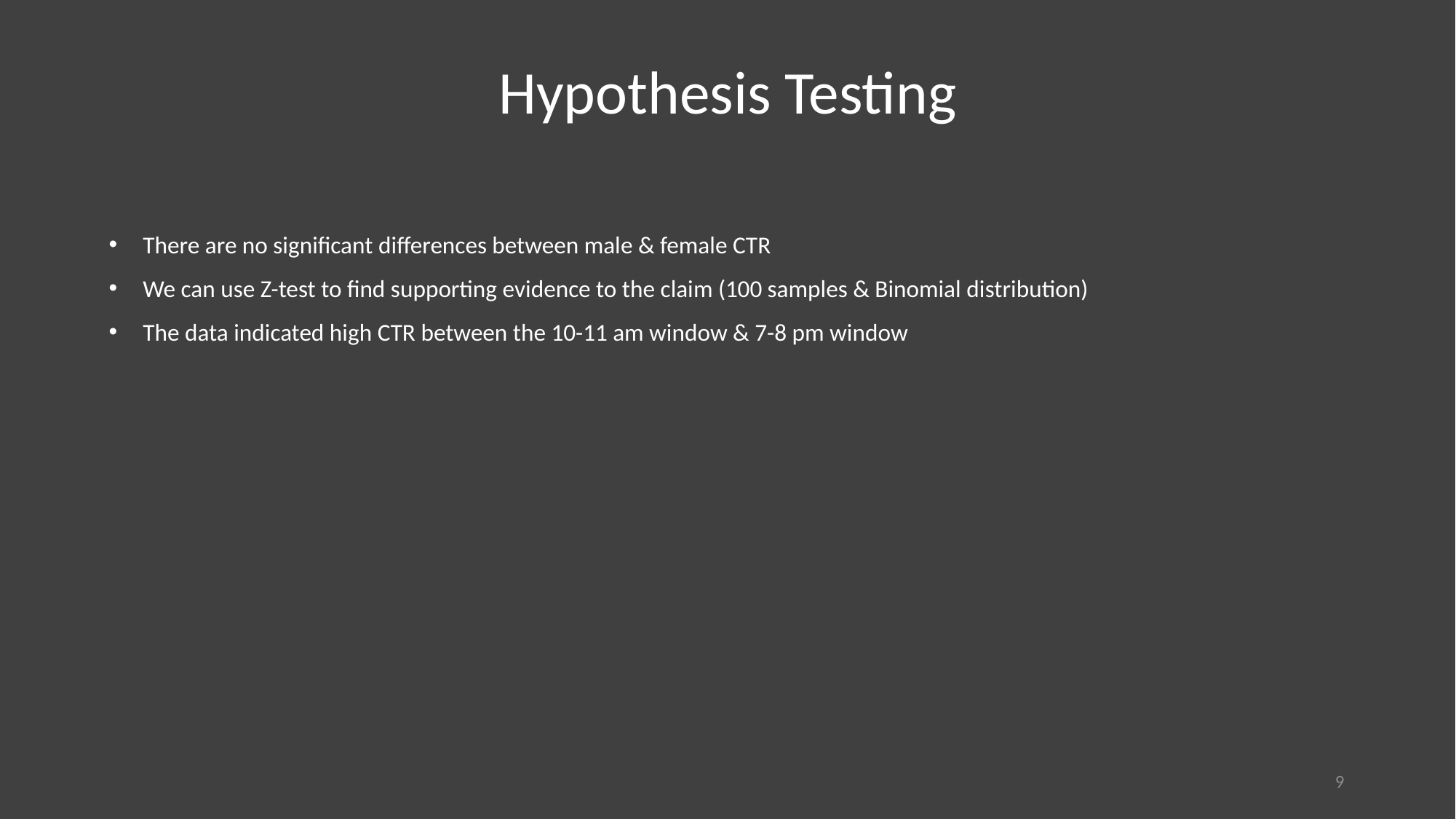

Hypothesis Testing
There are no significant differences between male & female CTR
We can use Z-test to find supporting evidence to the claim (100 samples & Binomial distribution)
The data indicated high CTR between the 10-11 am window & 7-8 pm window
9